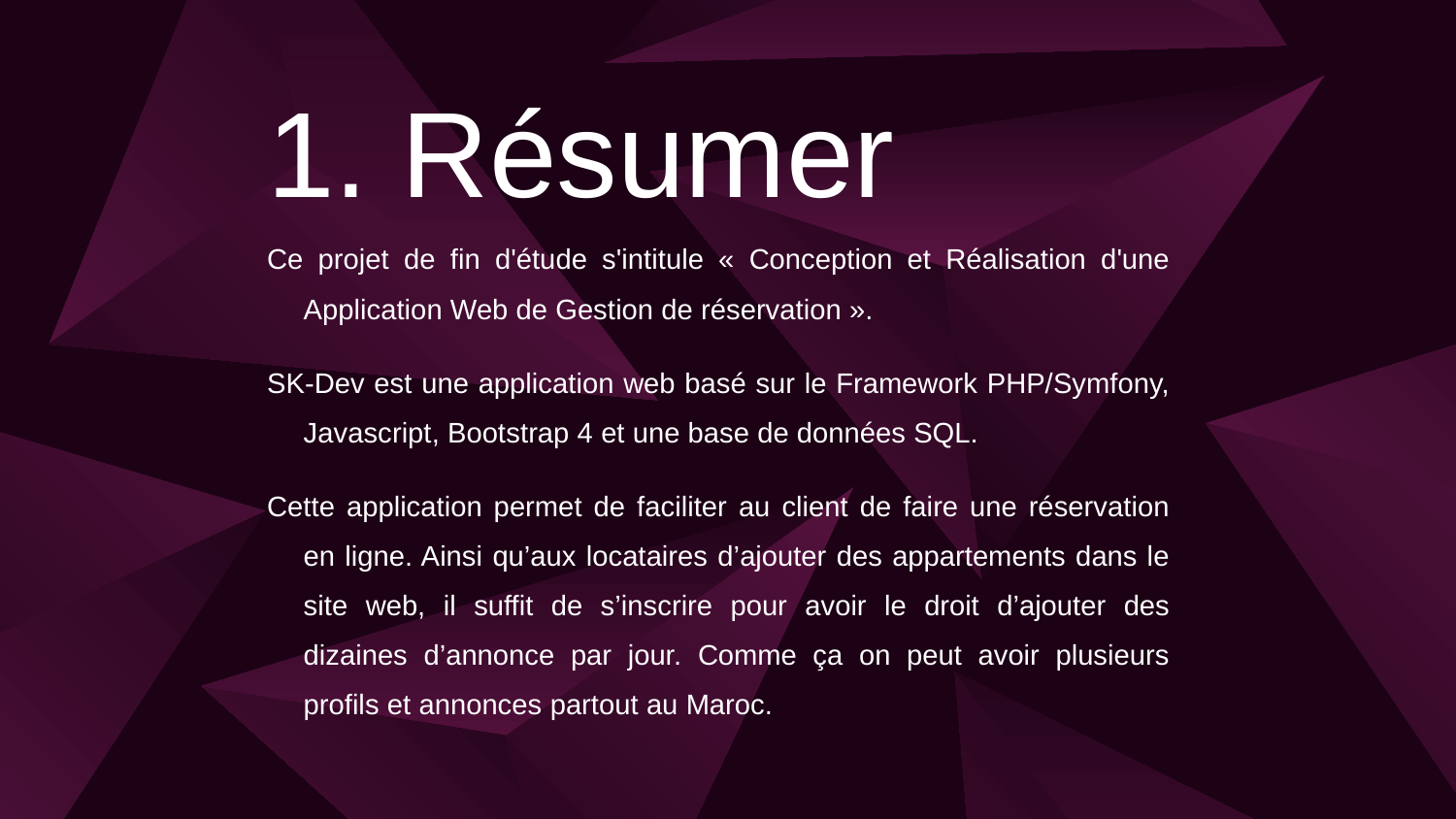

# 1. Résumer
Ce projet de fin d'étude s'intitule « Conception et Réalisation d'une Application Web de Gestion de réservation ».
SK-Dev est une application web basé sur le Framework PHP/Symfony, Javascript, Bootstrap 4 et une base de données SQL.
Cette application permet de faciliter au client de faire une réservation en ligne. Ainsi qu’aux locataires d’ajouter des appartements dans le site web, il suffit de s’inscrire pour avoir le droit d’ajouter des dizaines d’annonce par jour. Comme ça on peut avoir plusieurs profils et annonces partout au Maroc.